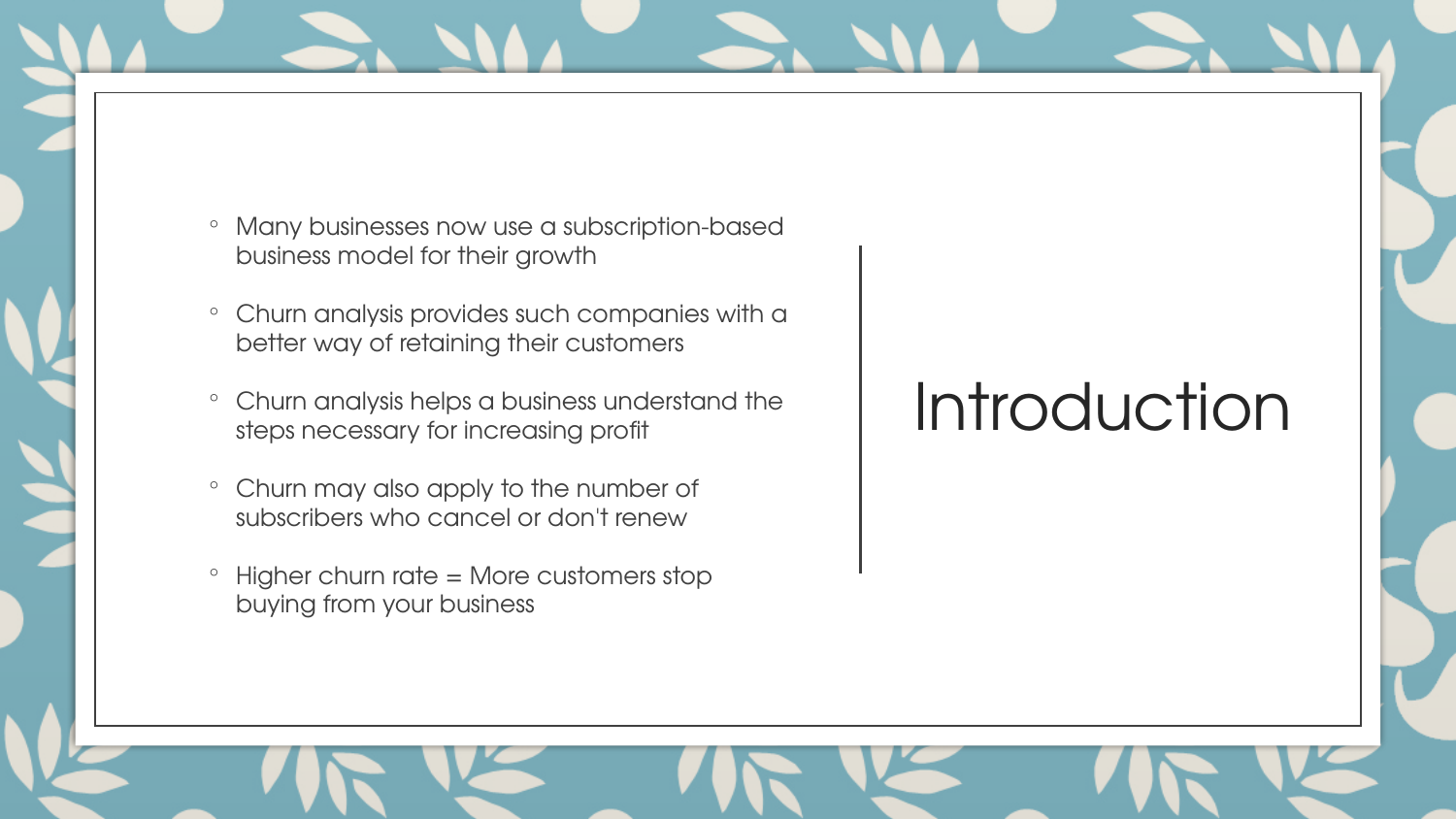

# Introduction
Many businesses now use a subscription-based business model for their growth

Churn analysis provides such companies with a better way of retaining their customers

Churn analysis helps a business understand the steps necessary for increasing profit

Churn may also apply to the number of subscribers who cancel or don't renew

Higher churn rate = More customers stop buying from your business